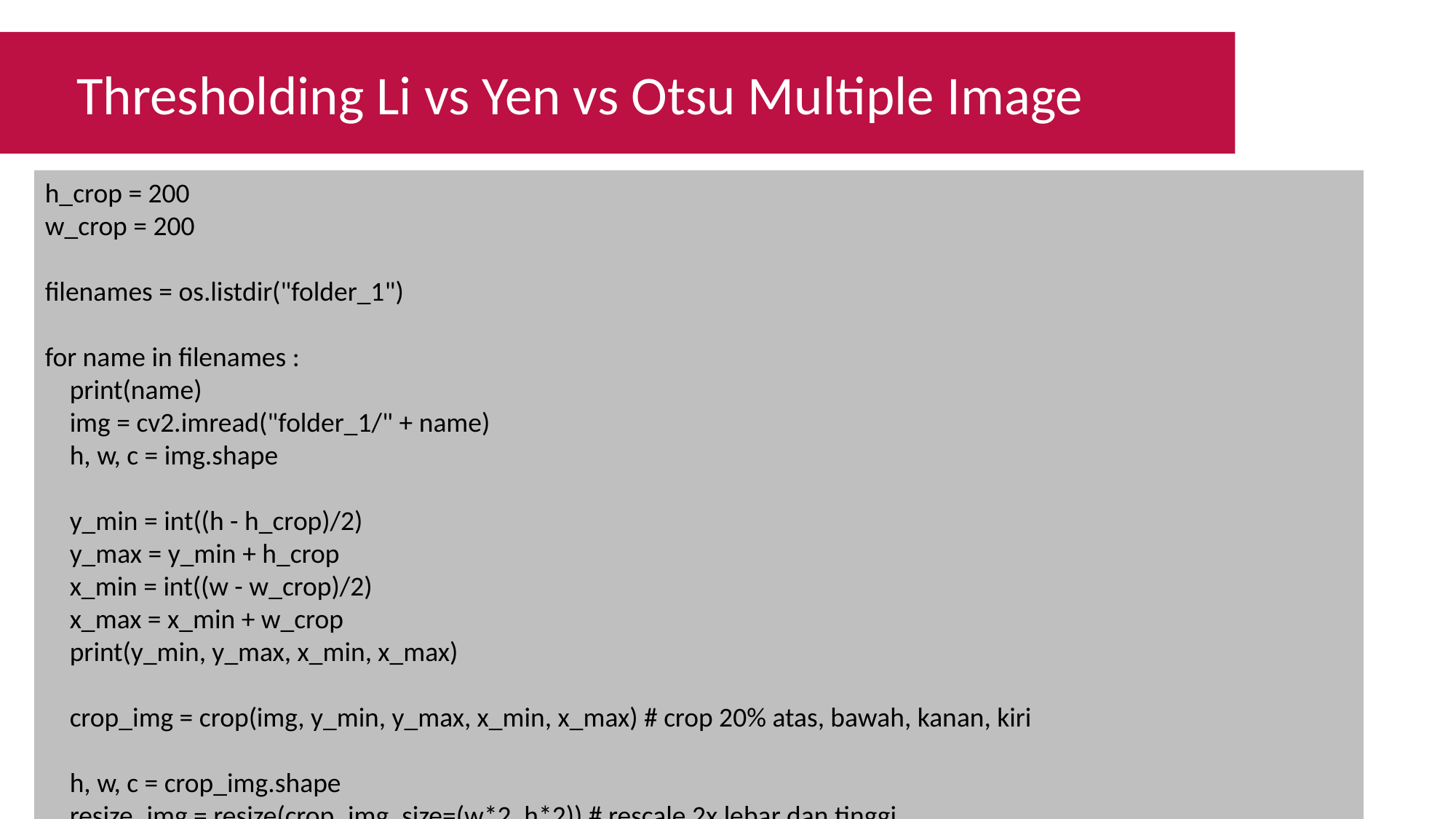

Thresholding Li vs Yen vs Otsu Multiple Image
h_crop = 200
w_crop = 200

filenames = os.listdir("folder_1")

for name in filenames :
    print(name)
    img = cv2.imread("folder_1/" + name)
    h, w, c = img.shape

    y_min = int((h - h_crop)/2)
    y_max = y_min + h_crop
    x_min = int((w - w_crop)/2)
    x_max = x_min + w_crop
    print(y_min, y_max, x_min, x_max)

    crop_img = crop(img, y_min, y_max, x_min, x_max) # crop 20% atas, bawah, kanan, kiri

    h, w, c = crop_img.shape
    resize_img = resize(crop_img, size=(w*2, h*2)) # rescale 2x lebar dan tinggi

    gray = convert_gray(resize_img) # convert to grayscale

    thresh_Li, binary_Li = li(gray)
    thresh_Yen, binary_Yen = yen(gray)
    thresh_Otsu, binary_Otsu = otsu(gray)

    show_image_binary(binary_Li, title= 'Thresholding Li : %s (%d)' %  (name, thresh_Li))
    show_image_binary(binary_Yen, title= 'Thresholding Yen : %s (%d)' %  (name, thresh_Yen))
    show_image_binary(binary_Otsu, title= 'Thresholding Otsu : %s (%d)' %  (name, thresh_Otsu))